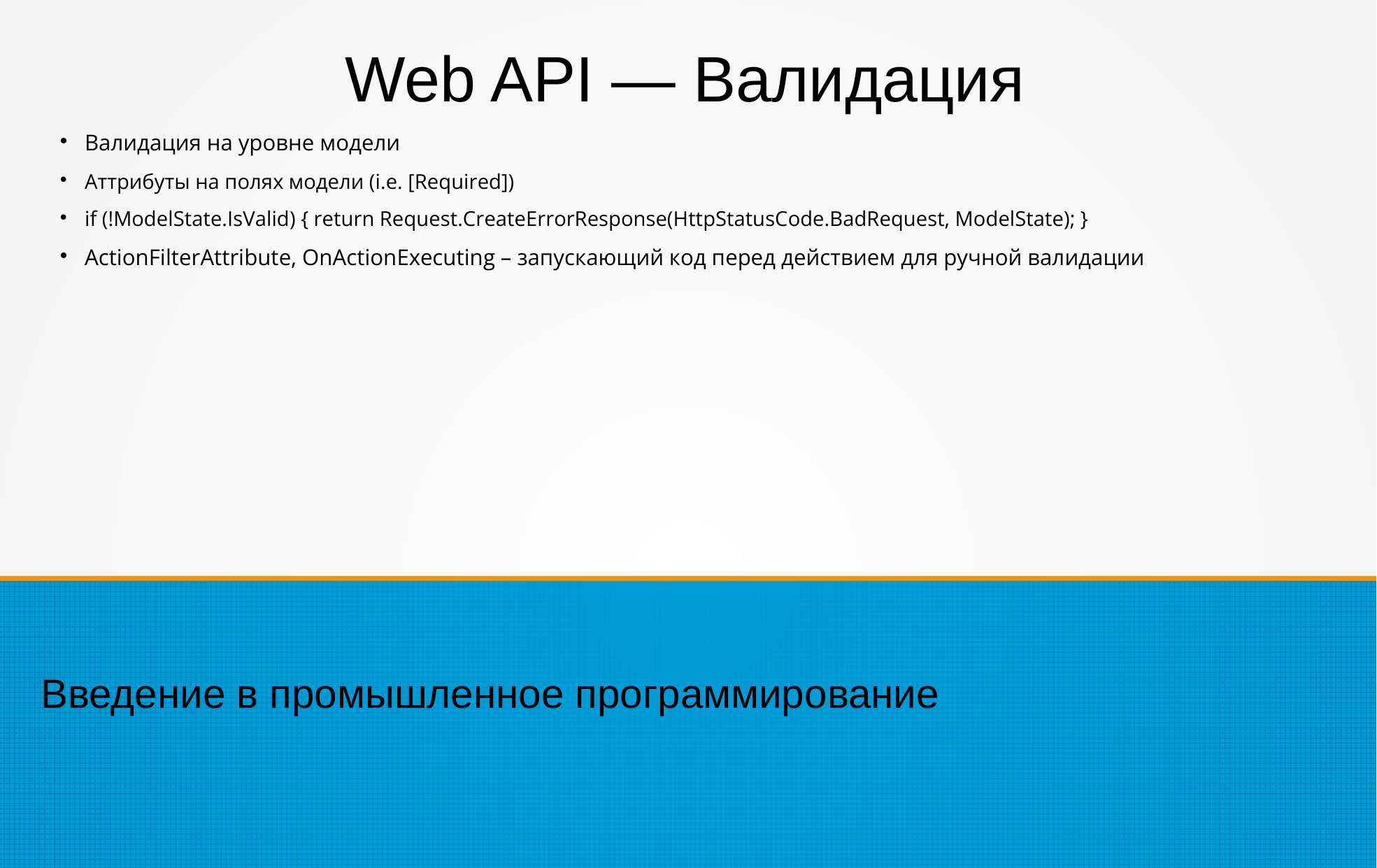

Web API — Валидация
Валидация на уровне модели
Аттрибуты на полях модели (i.e. [Required])
if (!ModelState.IsValid) { return Request.CreateErrorResponse(HttpStatusCode.BadRequest, ModelState); }
ActionFilterAttribute, OnActionExecuting – запускающий код перед действием для ручной валидации
Введение в промышленное программирование